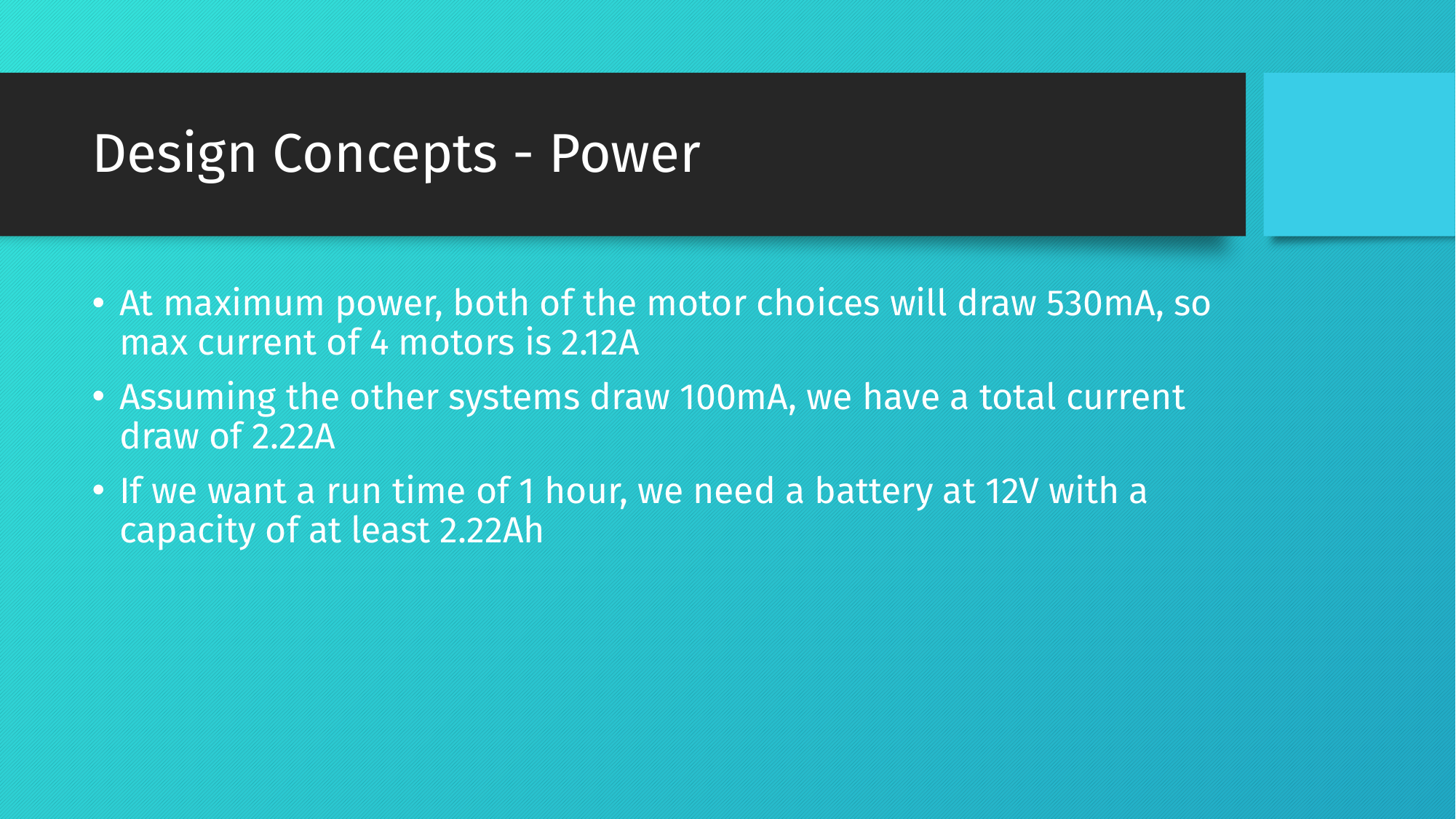

# Design Concepts - Power
At maximum power, both of the motor choices will draw 530mA, so max current of 4 motors is 2.12A
Assuming the other systems draw 100mA, we have a total current draw of 2.22A
If we want a run time of 1 hour, we need a battery at 12V with a capacity of at least 2.22Ah